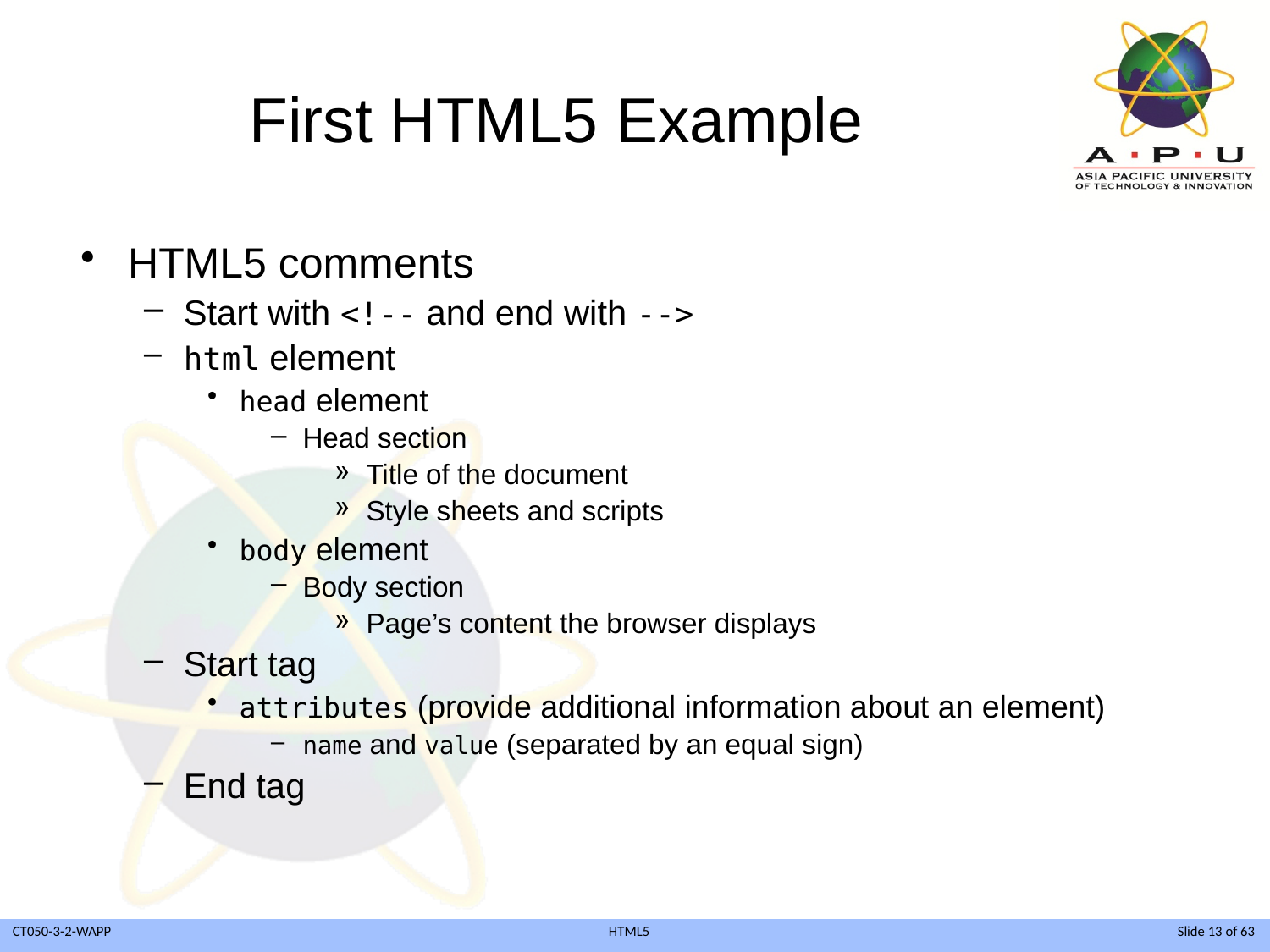

# First HTML5 Example
HTML5 comments
Start with <!-- and end with -->
html element
head element
Head section
Title of the document
Style sheets and scripts
body element
Body section
Page’s content the browser displays
Start tag
attributes (provide additional information about an element)
name and value (separated by an equal sign)
End tag